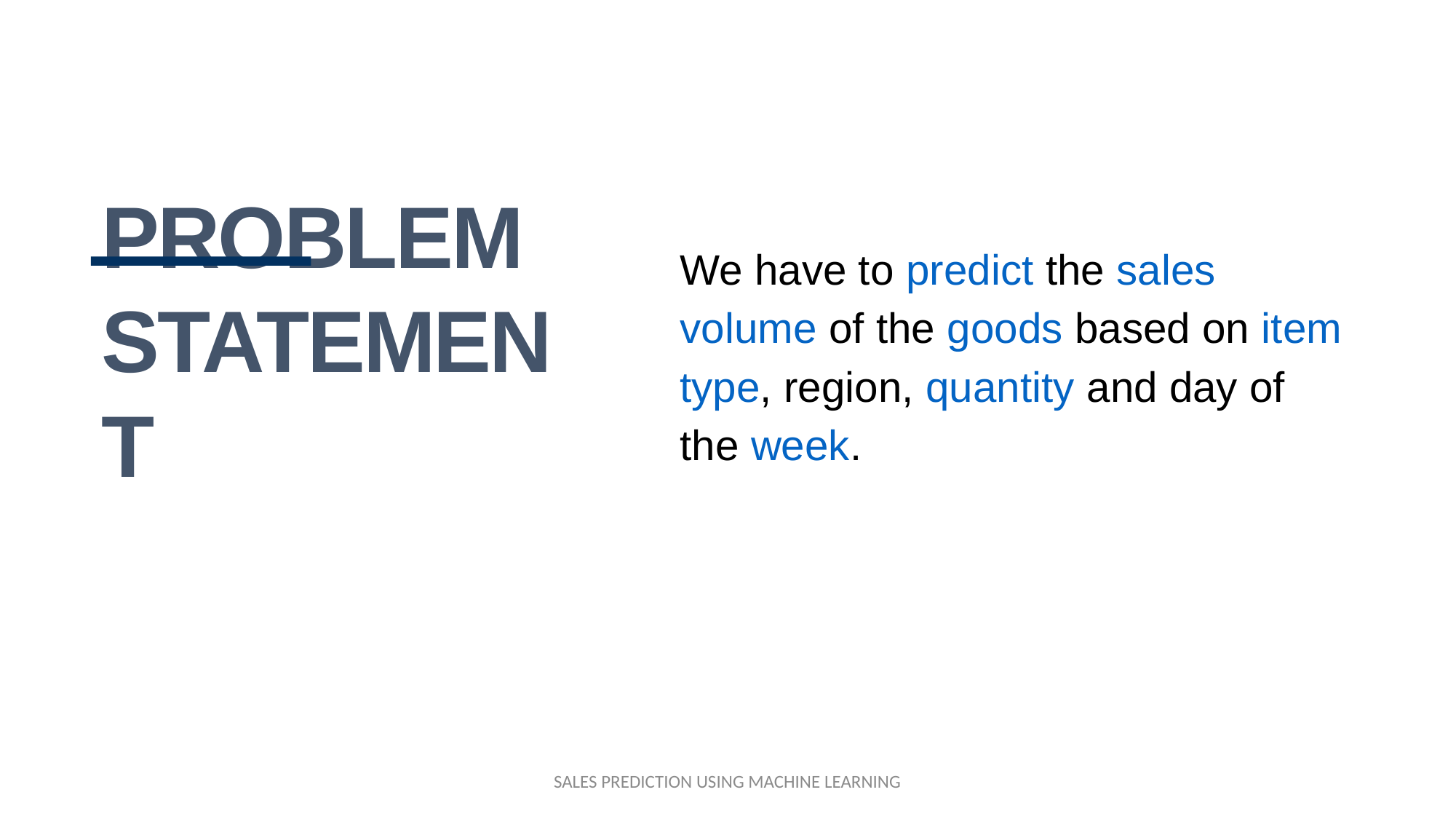

We have to predict the sales volume of the goods based on item type, region, quantity and day of the week.

PROBLEM STATEMENT
SALES PREDICTION USING MACHINE LEARNING